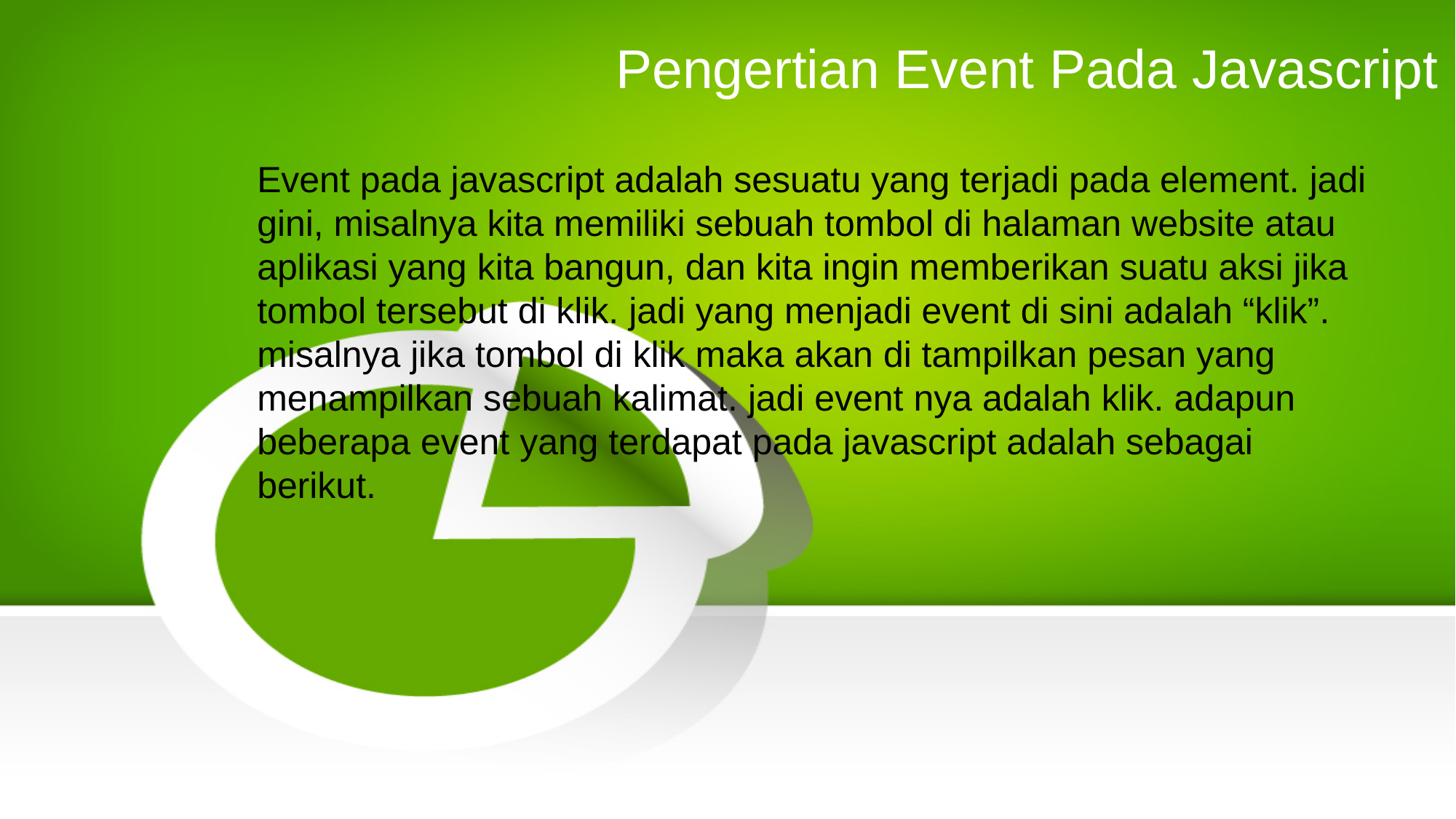

# Pengertian Event Pada Javascript
Event pada javascript adalah sesuatu yang terjadi pada element. jadi gini, misalnya kita memiliki sebuah tombol di halaman website atau aplikasi yang kita bangun, dan kita ingin memberikan suatu aksi jika tombol tersebut di klik. jadi yang menjadi event di sini adalah “klik”. misalnya jika tombol di klik maka akan di tampilkan pesan yang menampilkan sebuah kalimat. jadi event nya adalah klik. adapun beberapa event yang terdapat pada javascript adalah sebagai berikut.